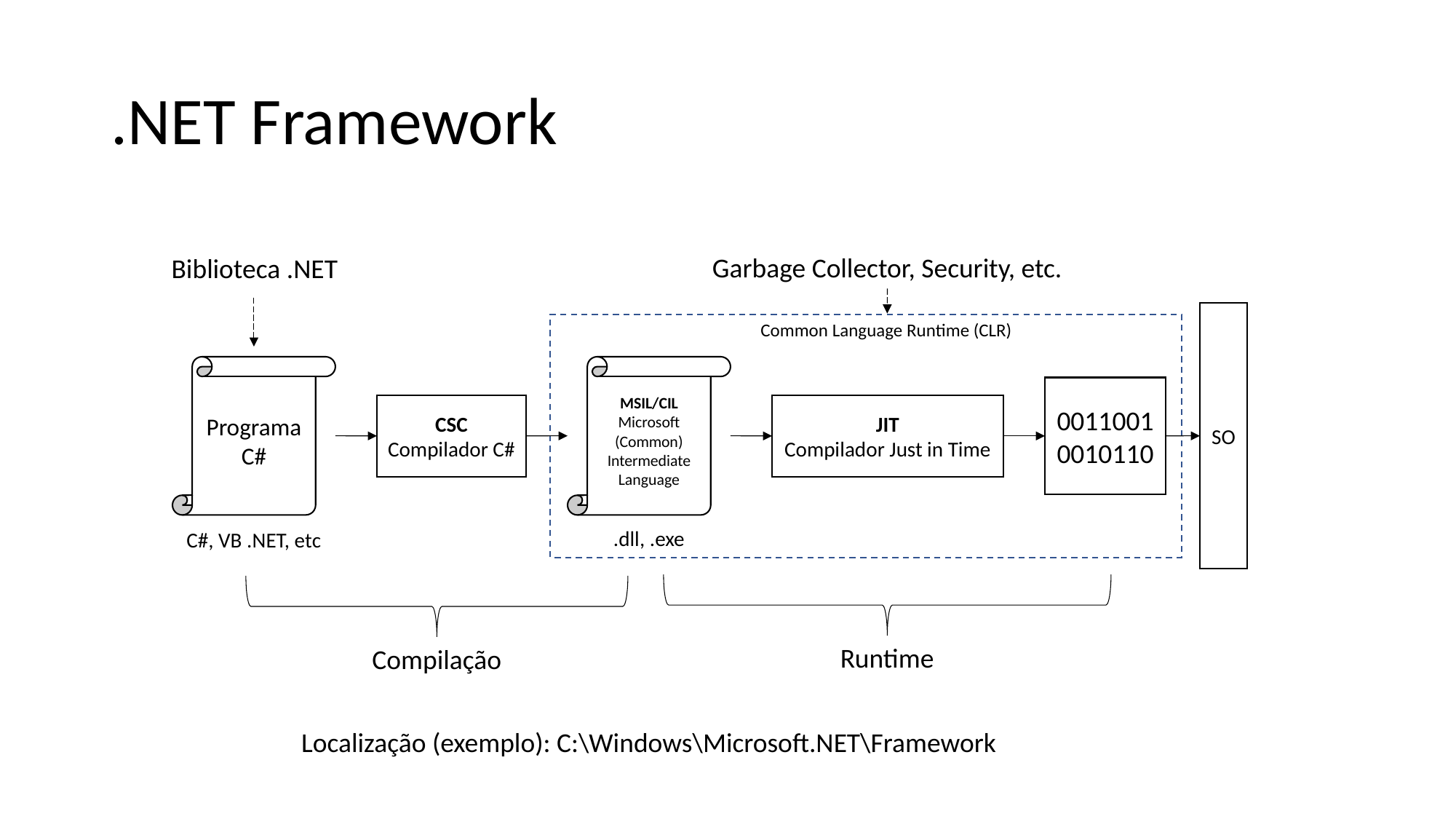

# .NET Framework
Garbage Collector, Security, etc.
Biblioteca .NET
SO
Common Language Runtime (CLR)

MSIL/CIL
Microsoft (Common) Intermediate Language
Programa C#
0011001
0010110

CSC
Compilador C#
JIT
Compilador Just in Time

.dll, .exe
C#, VB .NET, etc
Runtime
Compilação
Localização (exemplo): C:\Windows\Microsoft.NET\Framework